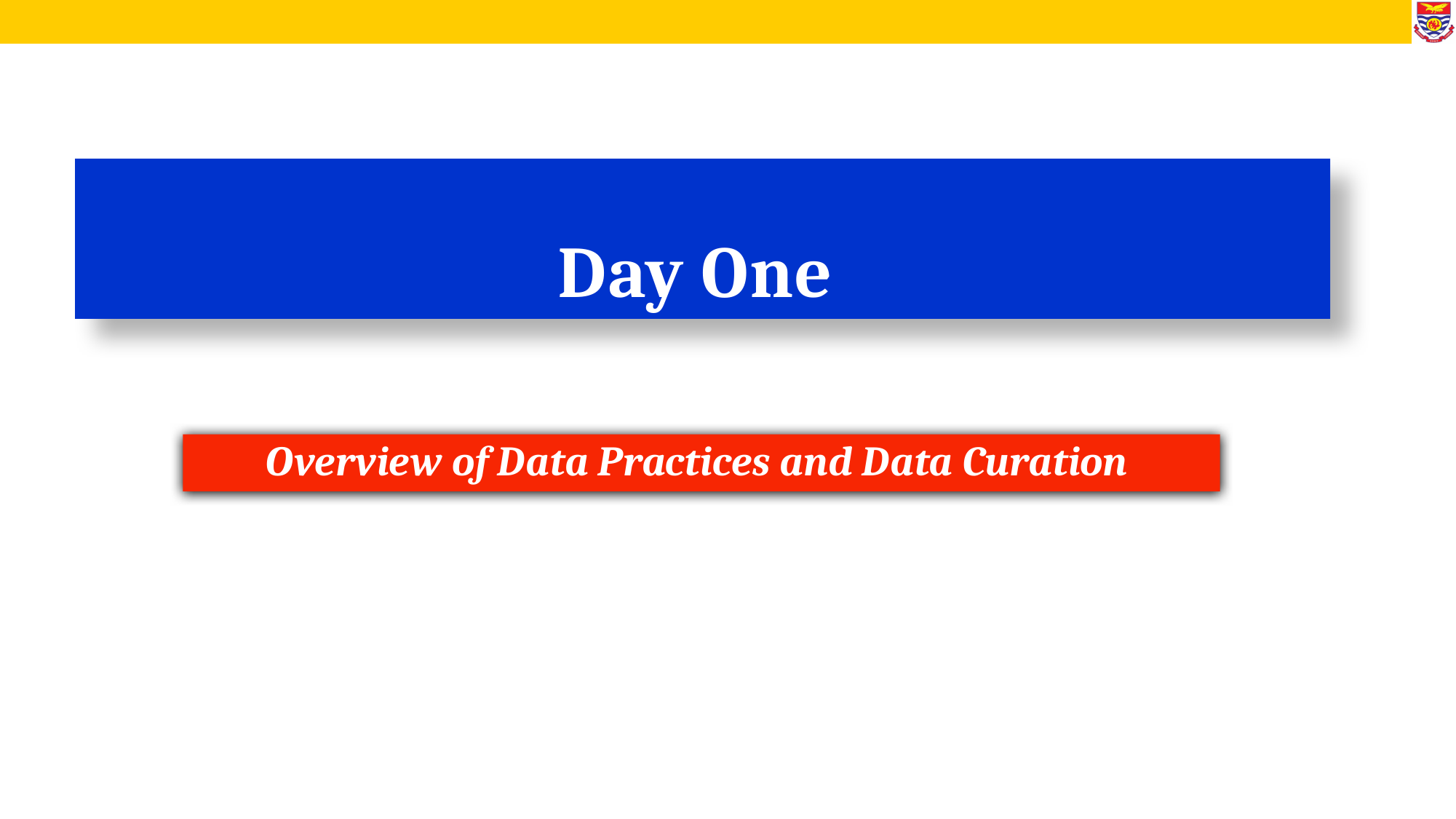

# Day One
Overview of Data Practices and Data Curation